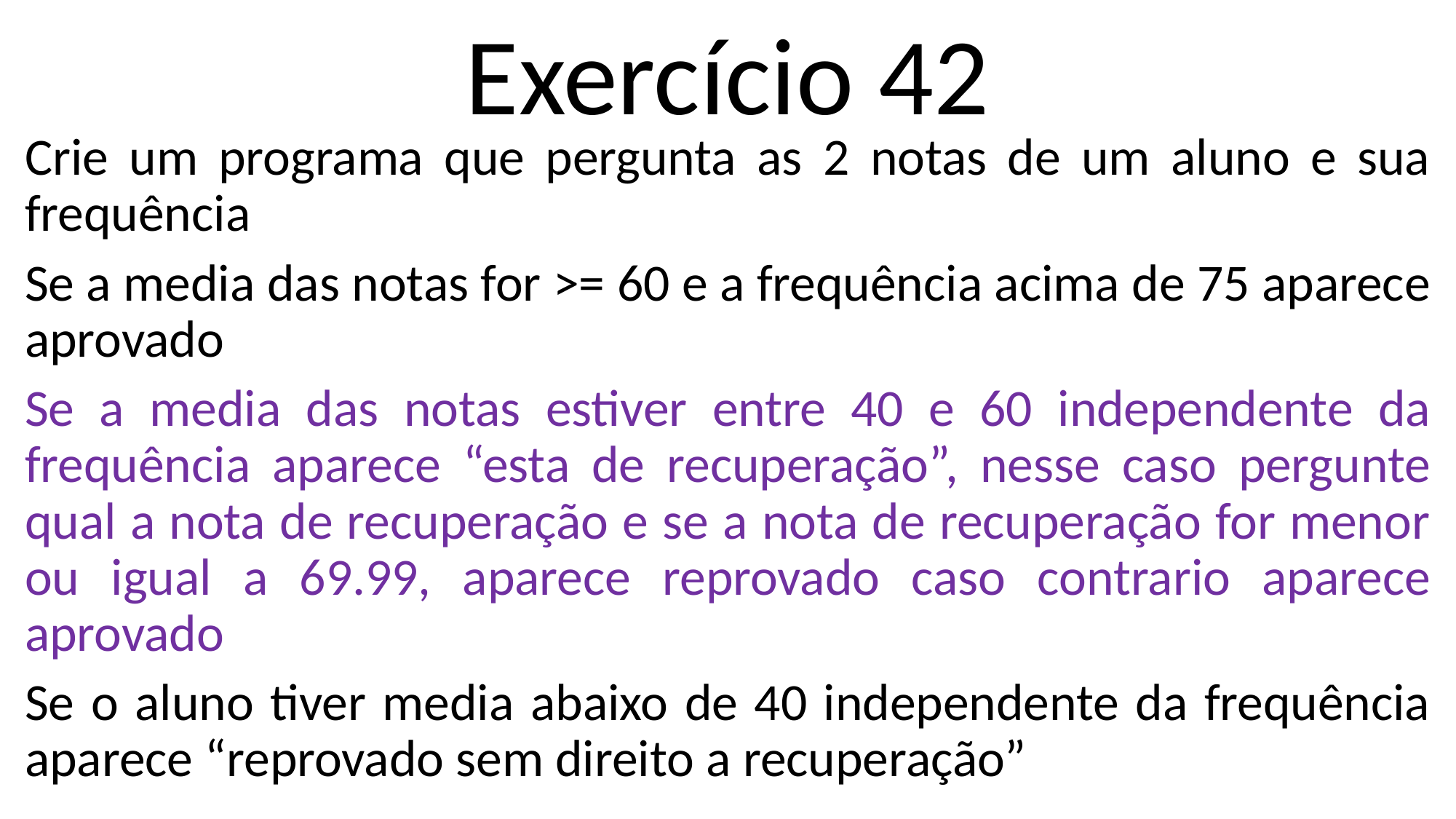

# Exercício 42
Crie um programa que pergunta as 2 notas de um aluno e sua frequência
Se a media das notas for >= 60 e a frequência acima de 75 aparece aprovado
Se a media das notas estiver entre 40 e 60 independente da frequência aparece “esta de recuperação”, nesse caso pergunte qual a nota de recuperação e se a nota de recuperação for menor ou igual a 69.99, aparece reprovado caso contrario aparece aprovado
Se o aluno tiver media abaixo de 40 independente da frequência aparece “reprovado sem direito a recuperação”